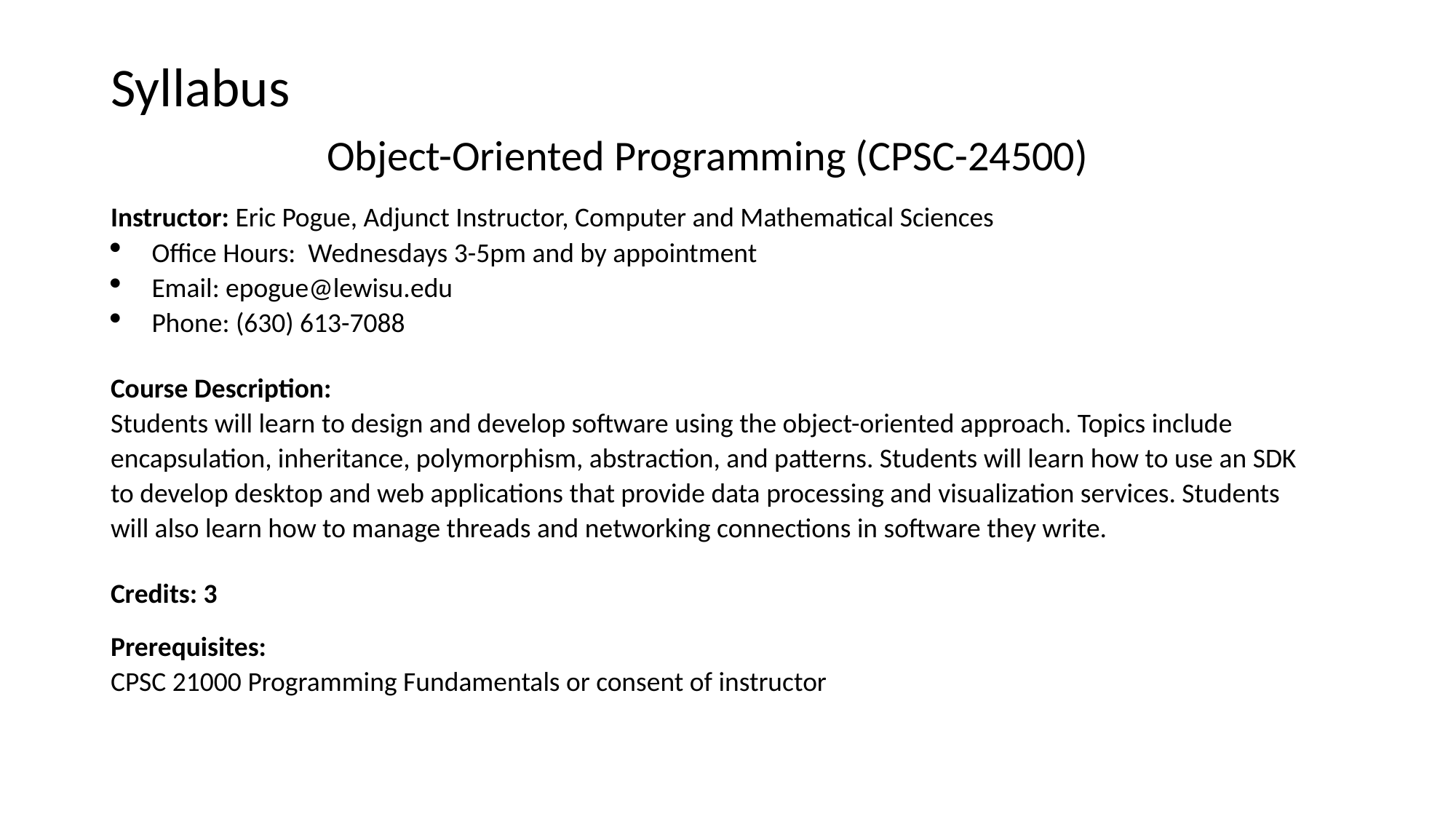

# Syllabus
Object-Oriented Programming (CPSC-24500)
Instructor: Eric Pogue, Adjunct Instructor, Computer and Mathematical Sciences
Office Hours:  Wednesdays 3-5pm and by appointment
Email: epogue@lewisu.edu
Phone: (630) 613-7088
Course Description:
Students will learn to design and develop software using the object-oriented approach. Topics include encapsulation, inheritance, polymorphism, abstraction, and patterns. Students will learn how to use an SDK to develop desktop and web applications that provide data processing and visualization services. Students will also learn how to manage threads and networking connections in software they write.
Credits: 3
Prerequisites:
CPSC 21000 Programming Fundamentals or consent of instructor